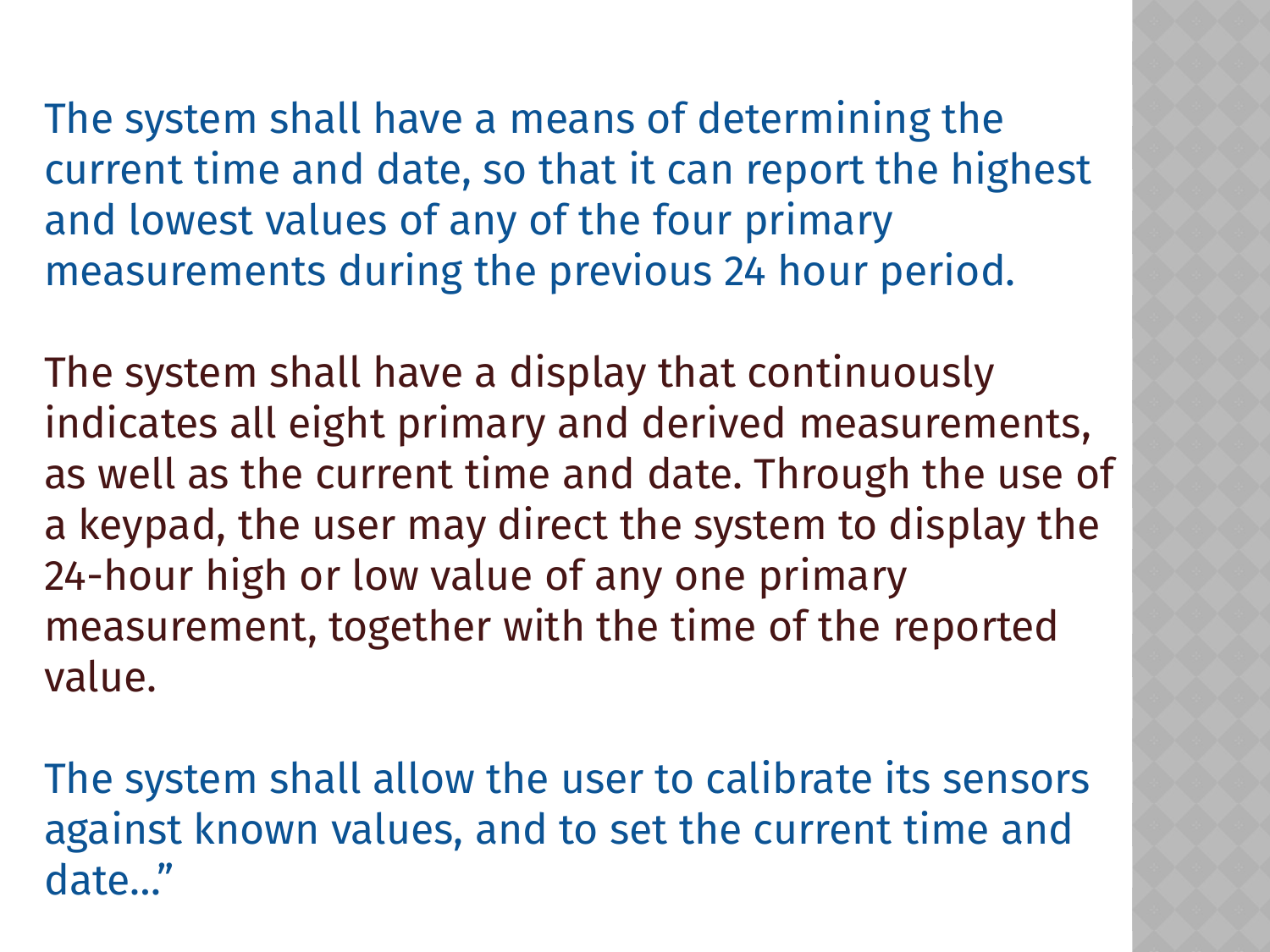

The system shall have a means of determining the current time and date, so that it can report the highest and lowest values of any of the four primary measurements during the previous 24 hour period.

The system shall have a display that continuously indicates all eight primary and derived measurements, as well as the current time and date. Through the use of a keypad, the user may direct the system to display the 24-hour high or low value of any one primary measurement, together with the time of the reported value.

The system shall allow the user to calibrate its sensors against known values, and to set the current time and date…”